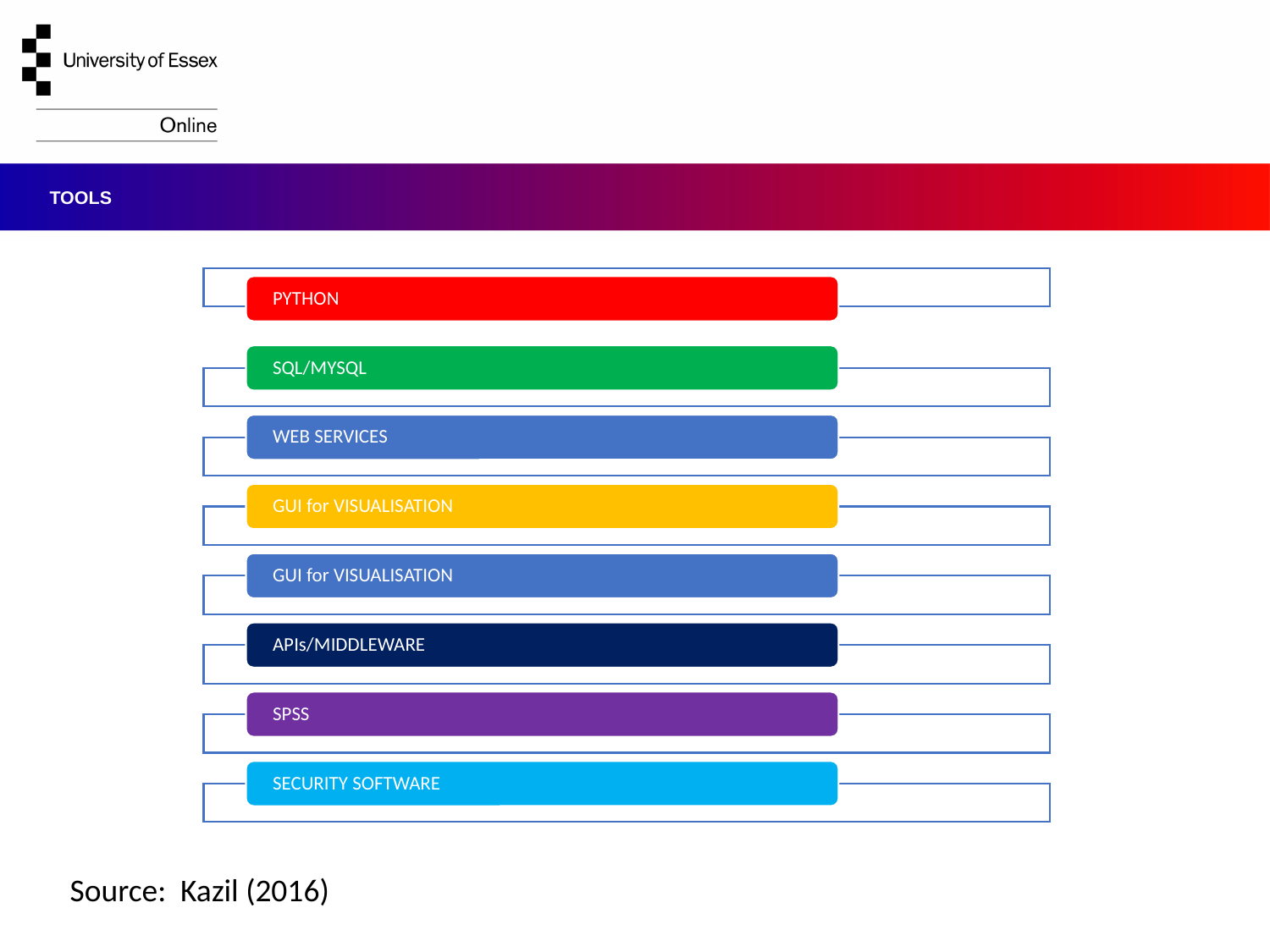

# TOOLS
PYTHON
SQL/MYSQL
WEB SERVICES
GUI for VISUALISATION
GUI for VISUALISATION
APIs/MIDDLEWARE
SPSS
SECURITY SOFTWARE
Source:  Kazil (2016)